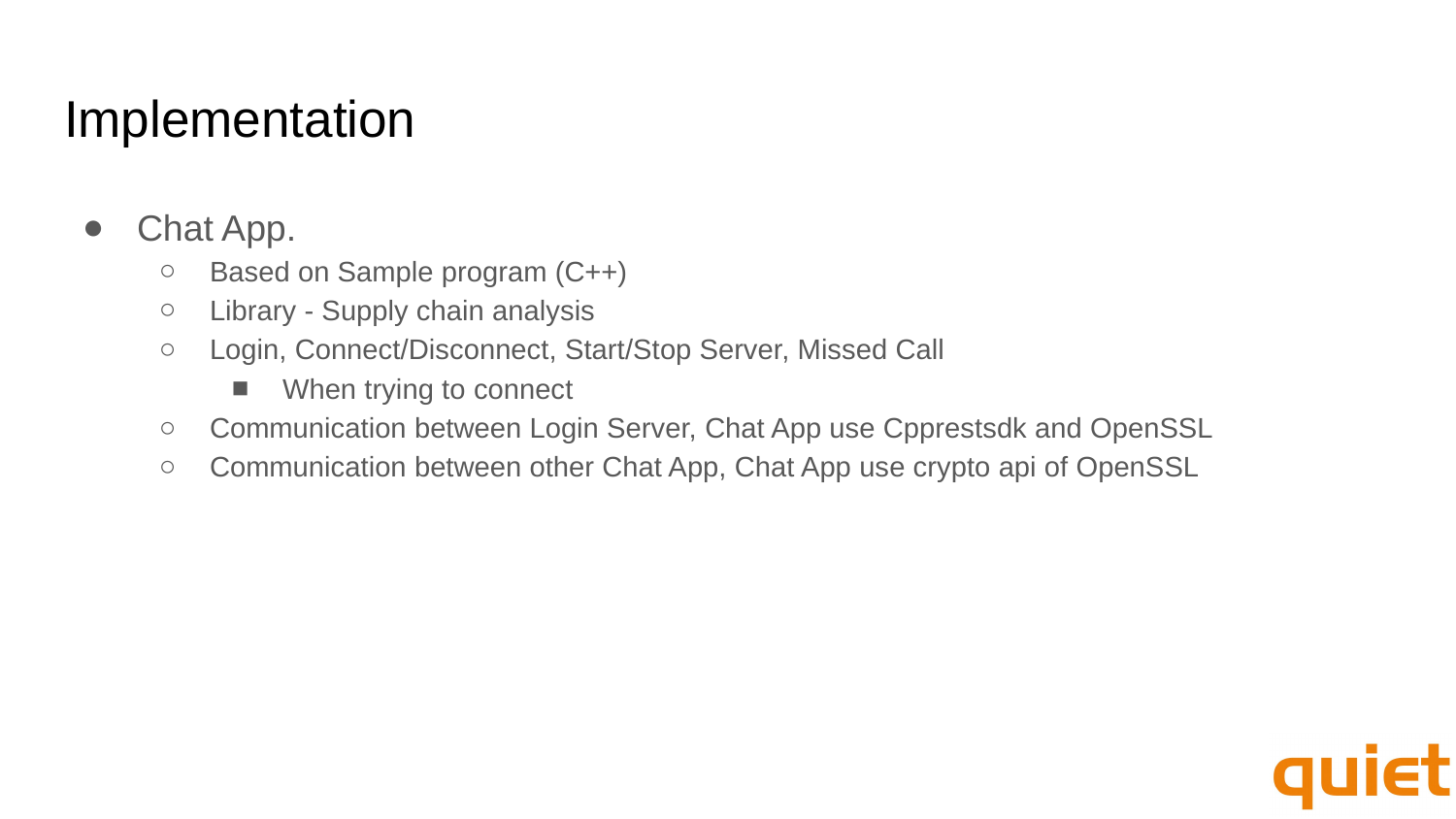

# Implementation
Chat App.
Based on Sample program (C++)
Library - Supply chain analysis
Login, Connect/Disconnect, Start/Stop Server, Missed Call
When trying to connect
Communication between Login Server, Chat App use Cpprestsdk and OpenSSL
Communication between other Chat App, Chat App use crypto api of OpenSSL